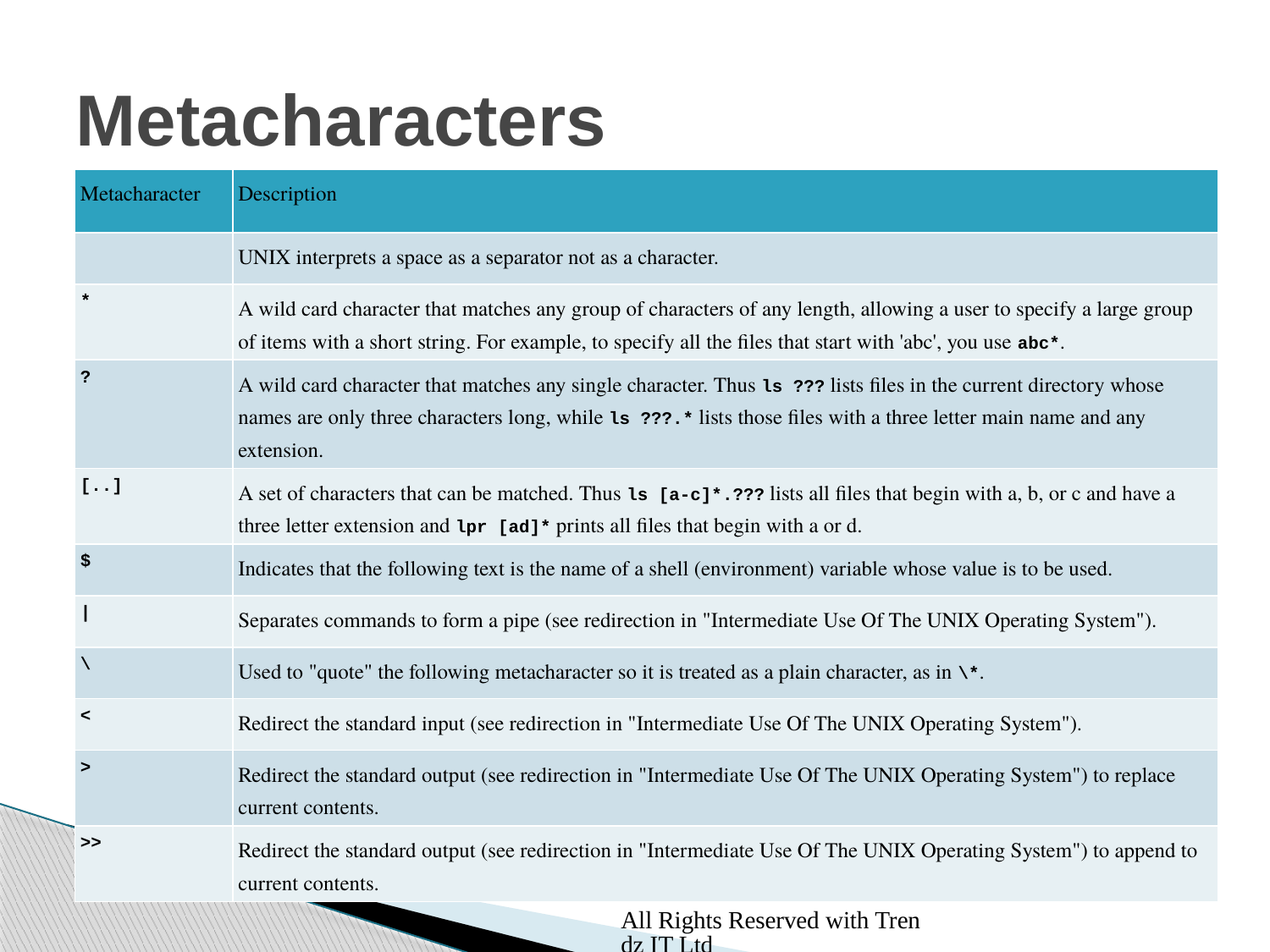

# Metacharacters
| Metacharacter | Description |
| --- | --- |
|  | UNIX interprets a space as a separator not as a character. |
| \* | A wild card character that matches any group of characters of any length, allowing a user to specify a large group of items with a short string. For example, to specify all the files that start with 'abc', you use abc\*. |
| ? | A wild card character that matches any single character. Thus ls ??? lists files in the current directory whose names are only three characters long, while ls ???.\* lists those files with a three letter main name and any extension. |
| [..] | A set of characters that can be matched. Thus ls [a-c]\*.??? lists all files that begin with a, b, or c and have a three letter extension and lpr [ad]\* prints all files that begin with a or d. |
| $ | Indicates that the following text is the name of a shell (environment) variable whose value is to be used. |
| | | Separates commands to form a pipe (see redirection in "Intermediate Use Of The UNIX Operating System"). |
| \ | Used to "quote" the following metacharacter so it is treated as a plain character, as in \\*. |
| < | Redirect the standard input (see redirection in "Intermediate Use Of The UNIX Operating System"). |
| > | Redirect the standard output (see redirection in "Intermediate Use Of The UNIX Operating System") to replace current contents. |
| >> | Redirect the standard output (see redirection in "Intermediate Use Of The UNIX Operating System") to append to current contents. |
All Rights Reserved with Trendz IT Ltd